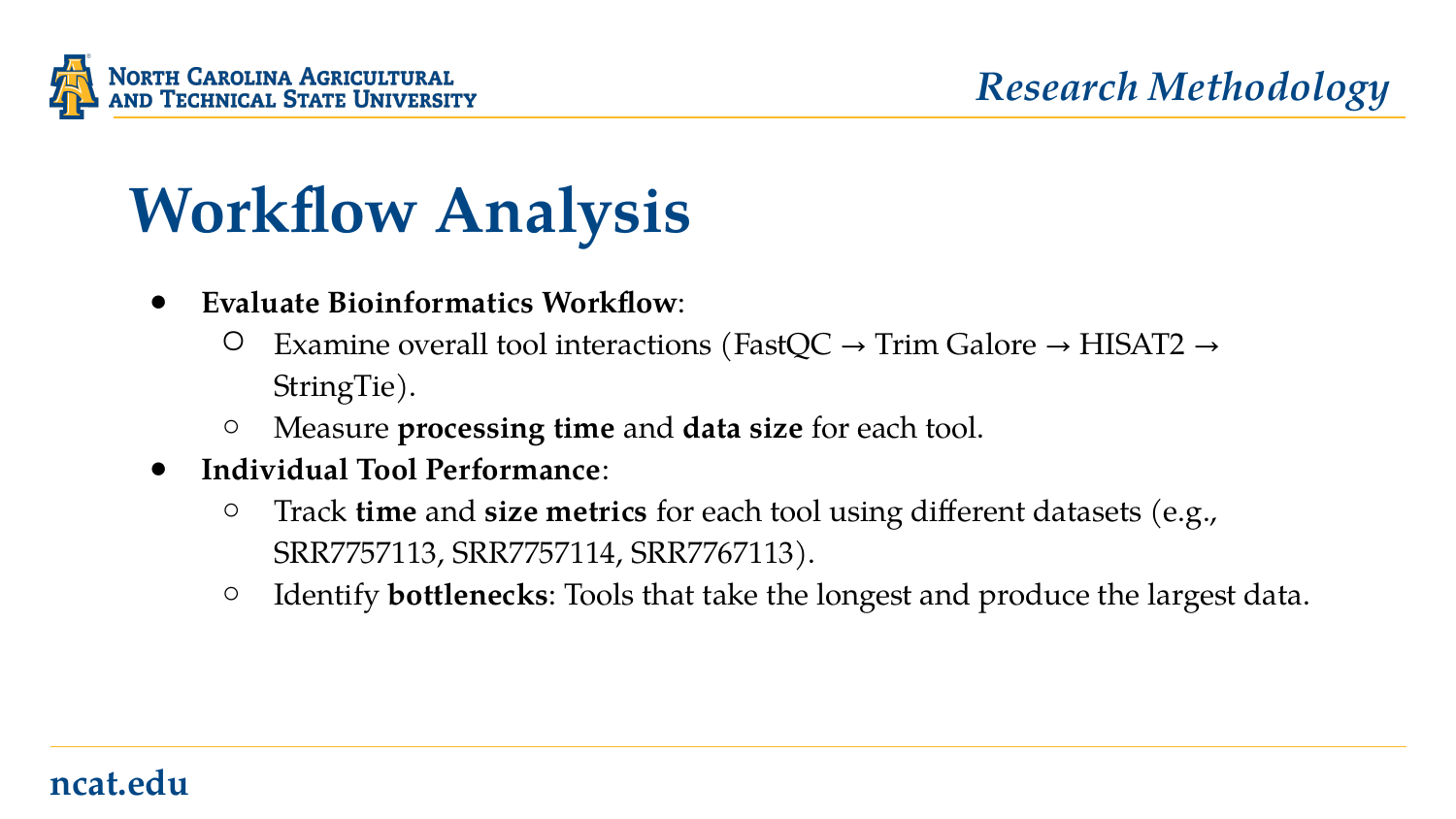

Research Methodology
# Workflow Analysis
Evaluate Bioinformatics Workflow:
Examine overall tool interactions (FastQC → Trim Galore → HISAT2 → StringTie).
Measure processing time and data size for each tool.
Individual Tool Performance:
Track time and size metrics for each tool using different datasets (e.g., SRR7757113, SRR7757114, SRR7767113).
Identify bottlenecks: Tools that take the longest and produce the largest data.